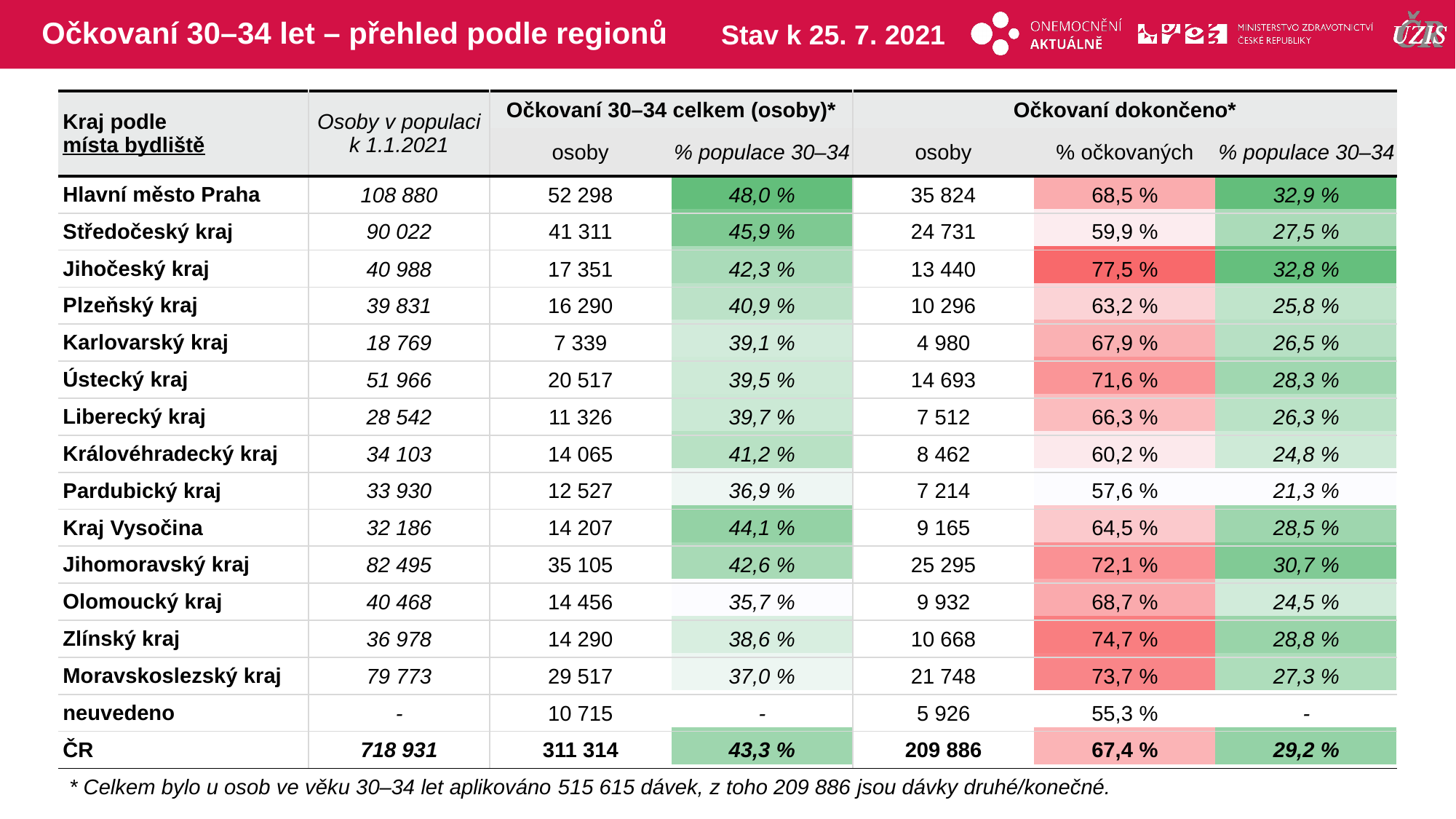

# Očkovaní 30–34 let – přehled podle regionů
Stav k 25. 7. 2021
| Kraj podle místa bydliště | Osoby v populaci k 1.1.2021 | Očkovaní 30–34 celkem (osoby)\* |  | Očkovaní dokončeno\* |  |  |
| --- | --- | --- | --- | --- | --- | --- |
|  |  | osoby | % populace 30–34 | osoby | % očkovaných | % populace 30–34 |
| Hlavní město Praha | 108 880 | 52 298 | 48,0 % | 35 824 | 68,5 % | 32,9 % |
| Středočeský kraj | 90 022 | 41 311 | 45,9 % | 24 731 | 59,9 % | 27,5 % |
| Jihočeský kraj | 40 988 | 17 351 | 42,3 % | 13 440 | 77,5 % | 32,8 % |
| Plzeňský kraj | 39 831 | 16 290 | 40,9 % | 10 296 | 63,2 % | 25,8 % |
| Karlovarský kraj | 18 769 | 7 339 | 39,1 % | 4 980 | 67,9 % | 26,5 % |
| Ústecký kraj | 51 966 | 20 517 | 39,5 % | 14 693 | 71,6 % | 28,3 % |
| Liberecký kraj | 28 542 | 11 326 | 39,7 % | 7 512 | 66,3 % | 26,3 % |
| Královéhradecký kraj | 34 103 | 14 065 | 41,2 % | 8 462 | 60,2 % | 24,8 % |
| Pardubický kraj | 33 930 | 12 527 | 36,9 % | 7 214 | 57,6 % | 21,3 % |
| Kraj Vysočina | 32 186 | 14 207 | 44,1 % | 9 165 | 64,5 % | 28,5 % |
| Jihomoravský kraj | 82 495 | 35 105 | 42,6 % | 25 295 | 72,1 % | 30,7 % |
| Olomoucký kraj | 40 468 | 14 456 | 35,7 % | 9 932 | 68,7 % | 24,5 % |
| Zlínský kraj | 36 978 | 14 290 | 38,6 % | 10 668 | 74,7 % | 28,8 % |
| Moravskoslezský kraj | 79 773 | 29 517 | 37,0 % | 21 748 | 73,7 % | 27,3 % |
| neuvedeno | - | 10 715 | - | 5 926 | 55,3 % | - |
| ČR | 718 931 | 311 314 | 43,3 % | 209 886 | 67,4 % | 29,2 % |
|  |  |  |  |  |  |
| --- | --- | --- | --- | --- | --- |
|  |  |  |  |  |  |
|  |  |  |  |  |  |
|  |  |  |  |  |  |
|  |  |  |  |  |  |
|  |  |  |  |  |  |
|  |  |  |  |  |  |
|  |  |  |  |  |  |
|  |  |  |  |  |  |
|  |  |  |  |  |  |
|  |  |  |  |  |  |
|  |  |  |  |  |  |
|  |  |  |  |  |  |
|  |  |  |  |  |  |
|  |  |  |  |  |  |
|  |  |  |  |  |  |
* Celkem bylo u osob ve věku 30–34 let aplikováno 515 615 dávek, z toho 209 886 jsou dávky druhé/konečné.